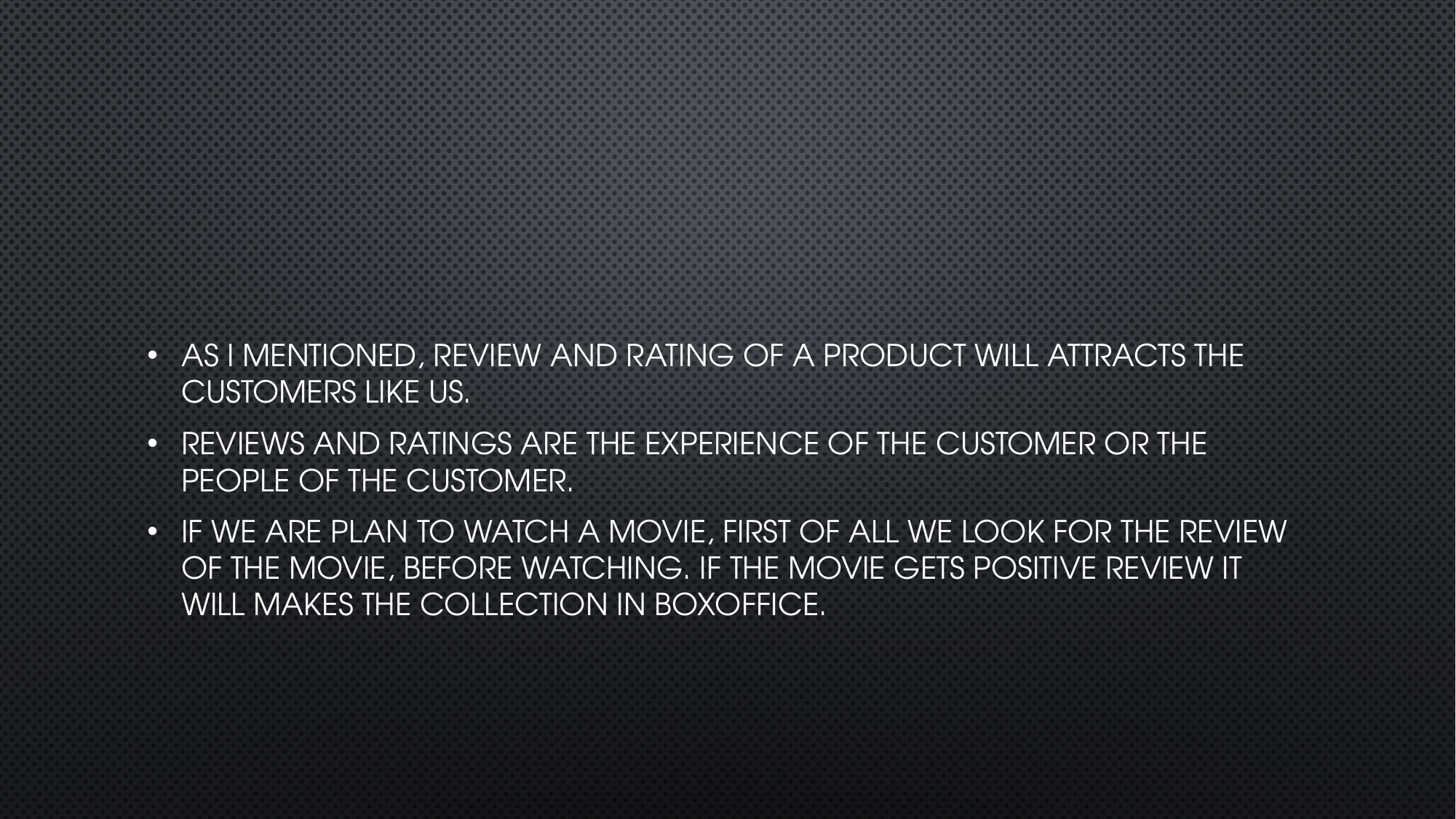

As I mentioned, review and rating of a product will attracts the customers like us.
Reviews and ratings are the experience of the customer or the people of the customer.
If we are plan to watch a movie, first of all we look for the review of the movie, before watching. If the movie gets positive review it will makes the collection in boxoffice.